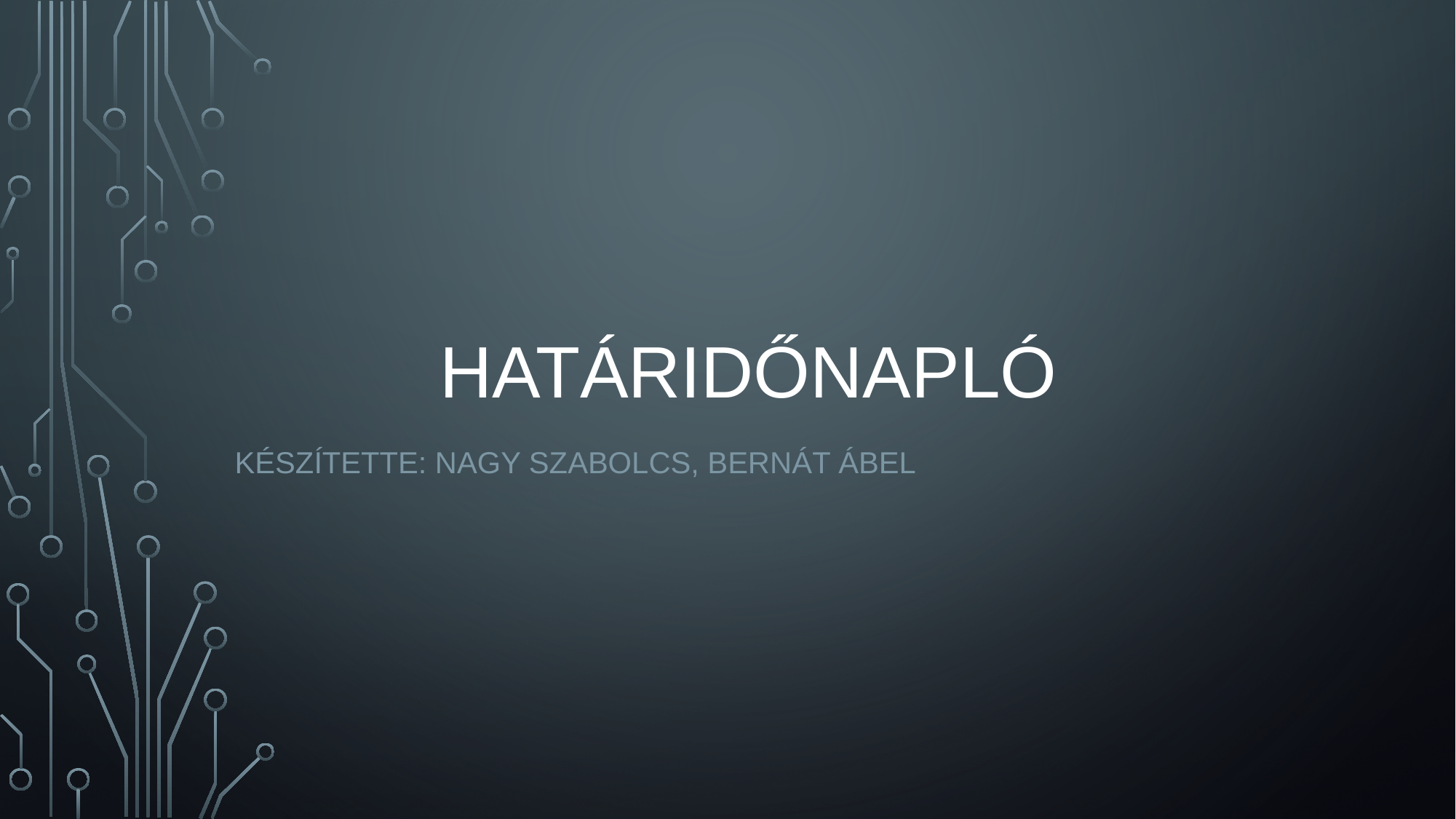

# Határidőnapló
Készítette: Nagy Szabolcs, Bernát Ábel